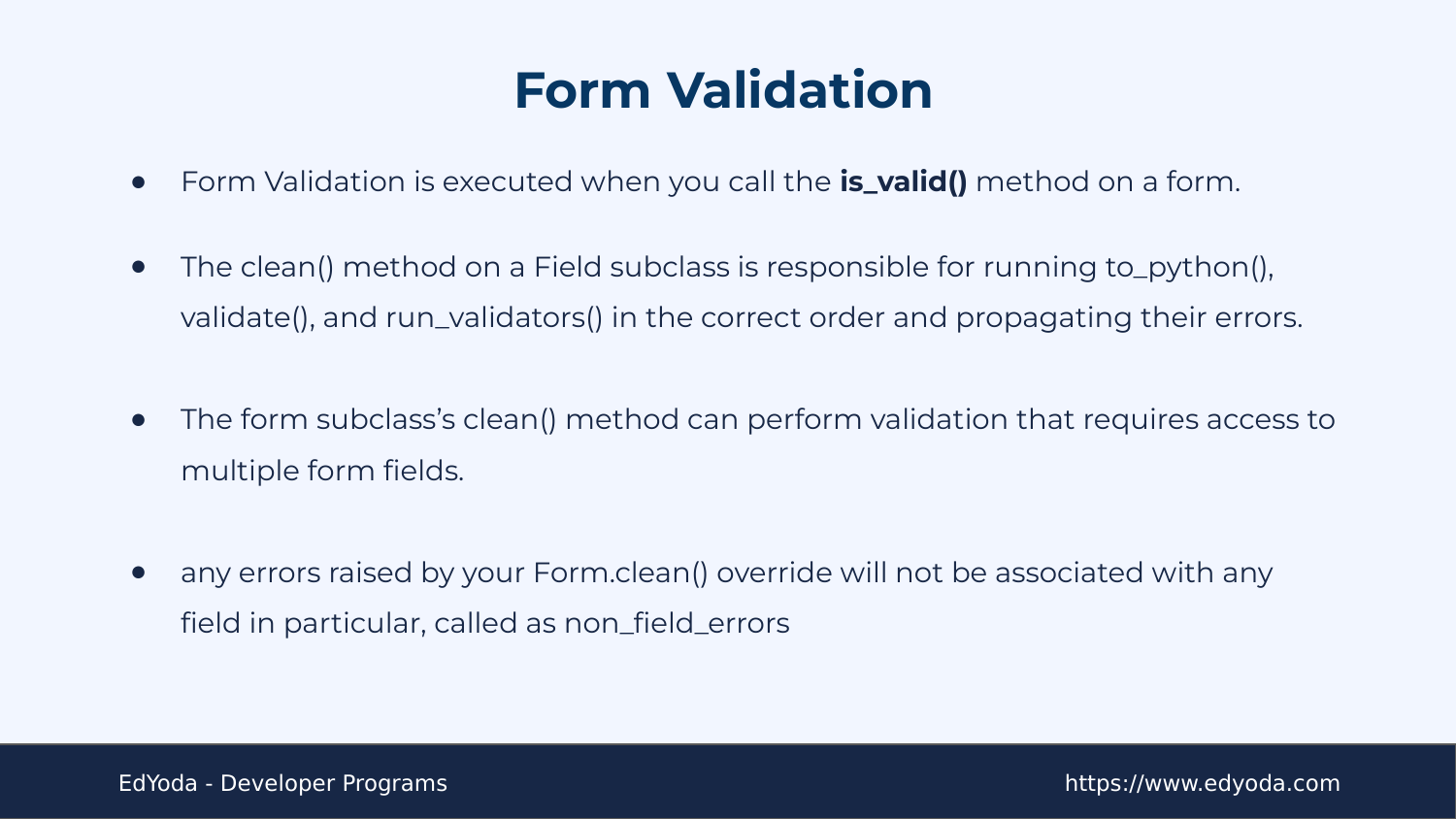

# Form Validation
Form Validation is executed when you call the is_valid() method on a form.
The clean() method on a Field subclass is responsible for running to_python(), validate(), and run_validators() in the correct order and propagating their errors.
The form subclass’s clean() method can perform validation that requires access to multiple form fields.
any errors raised by your Form.clean() override will not be associated with any field in particular, called as non_field_errors

EdYoda - Developer Programs
https://www.edyoda.com